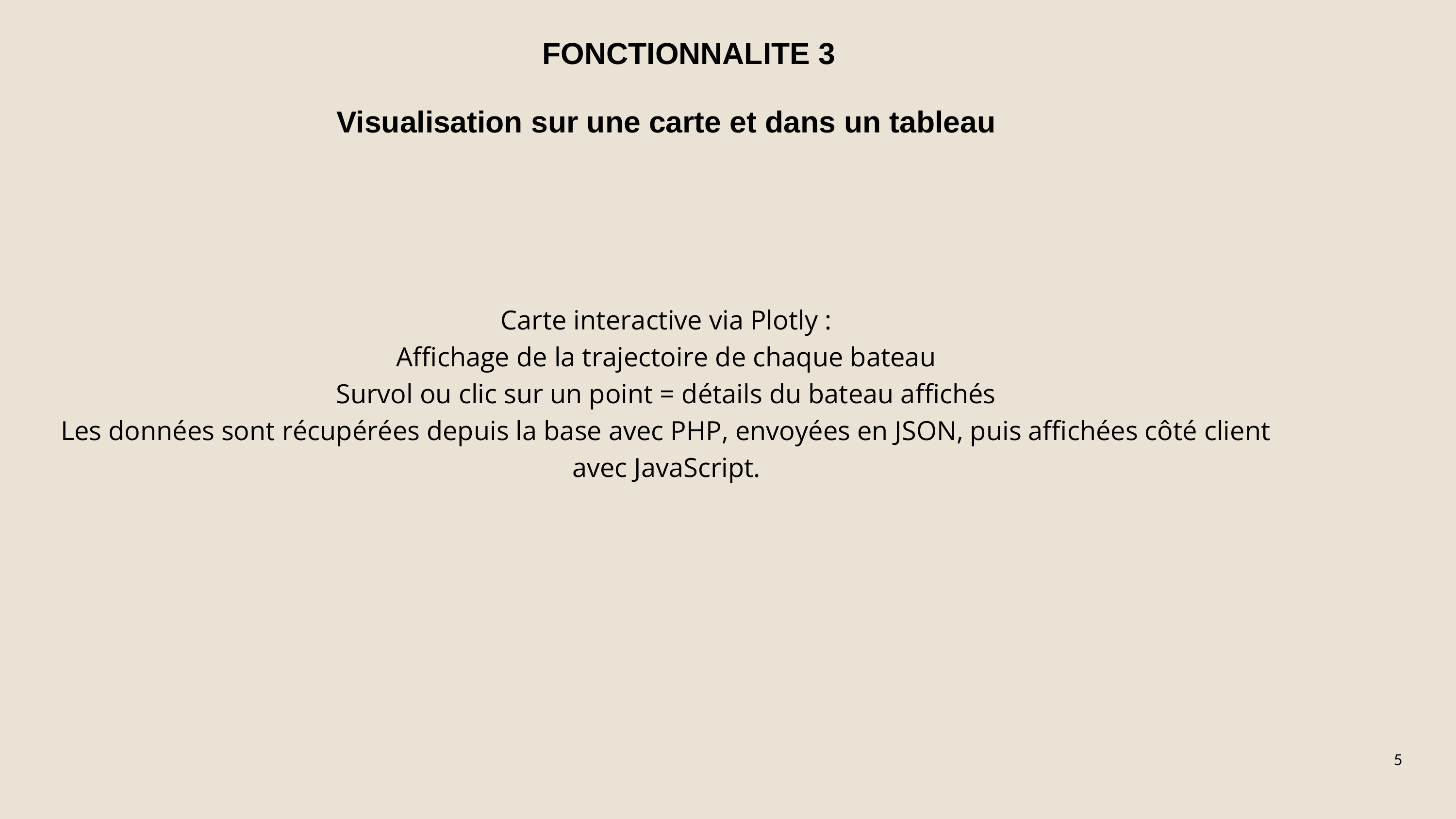

FONCTIONNALITE 3
Visualisation sur une carte et dans un tableau
Carte interactive via Plotly :
Affichage de la trajectoire de chaque bateau
Survol ou clic sur un point = détails du bateau affichés
Les données sont récupérées depuis la base avec PHP, envoyées en JSON, puis affichées côté client avec JavaScript.

5